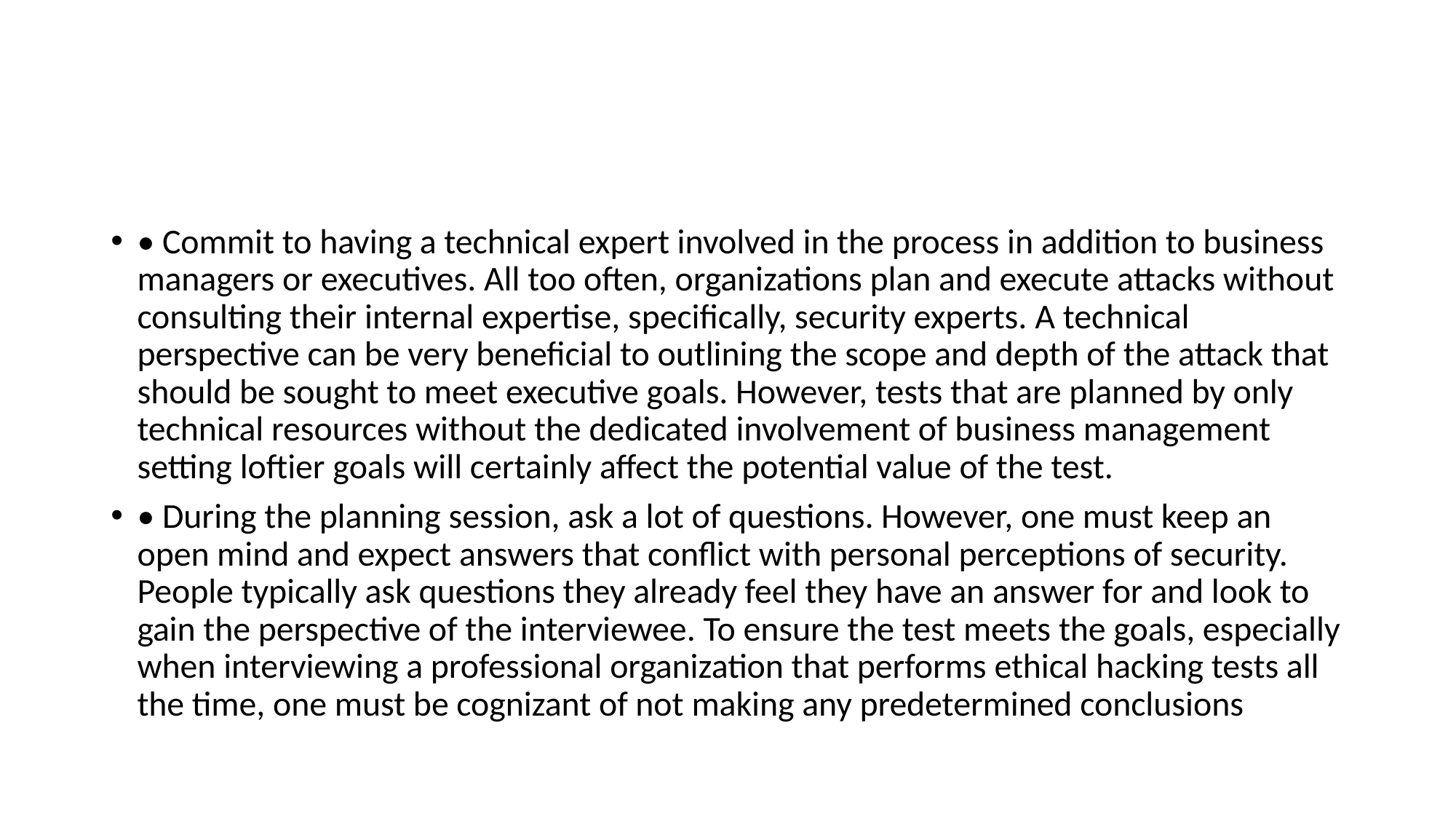

#
• Commit to having a technical expert involved in the process in addition to business managers or executives. All too often, organizations plan and execute attacks without consulting their internal expertise, specifically, security experts. A technical perspective can be very beneficial to outlining the scope and depth of the attack that should be sought to meet executive goals. However, tests that are planned by only technical resources without the dedicated involvement of business management setting loftier goals will certainly affect the potential value of the test.
• During the planning session, ask a lot of questions. However, one must keep an open mind and expect answers that conflict with personal perceptions of security. People typically ask questions they already feel they have an answer for and look to gain the perspective of the interviewee. To ensure the test meets the goals, especially when interviewing a professional organization that performs ethical hacking tests all the time, one must be cognizant of not making any predetermined conclusions